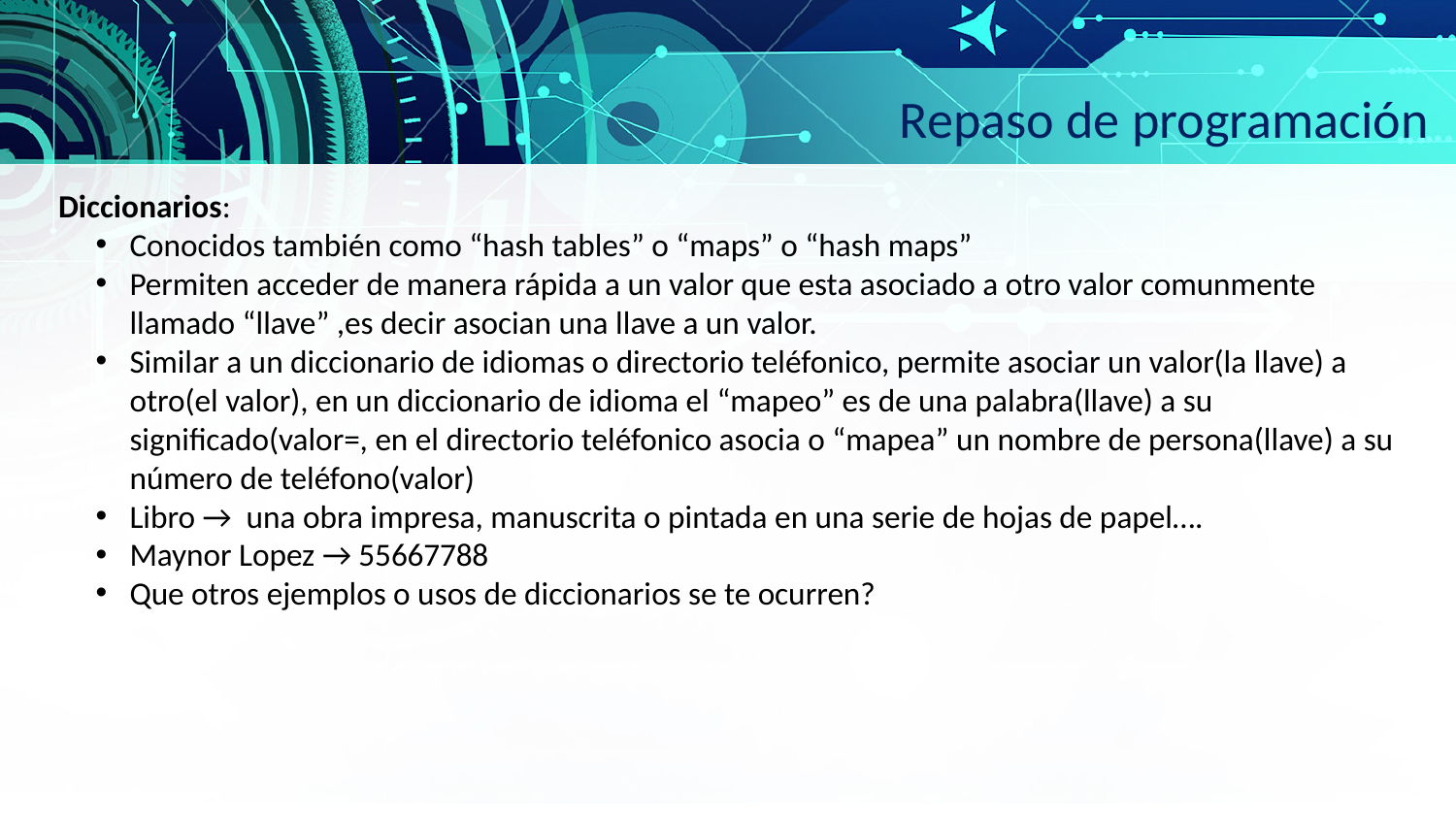

Repaso de programación
Diccionarios:
Conocidos también como “hash tables” o “maps” o “hash maps”
Permiten acceder de manera rápida a un valor que esta asociado a otro valor comunmente llamado “llave” ,es decir asocian una llave a un valor.
Similar a un diccionario de idiomas o directorio teléfonico, permite asociar un valor(la llave) a otro(el valor), en un diccionario de idioma el “mapeo” es de una palabra(llave) a su significado(valor=, en el directorio teléfonico asocia o “mapea” un nombre de persona(llave) a su número de teléfono(valor)
Libro →  una obra impresa, manuscrita o pintada en una serie de hojas de papel….
Maynor Lopez → 55667788
Que otros ejemplos o usos de diccionarios se te ocurren?